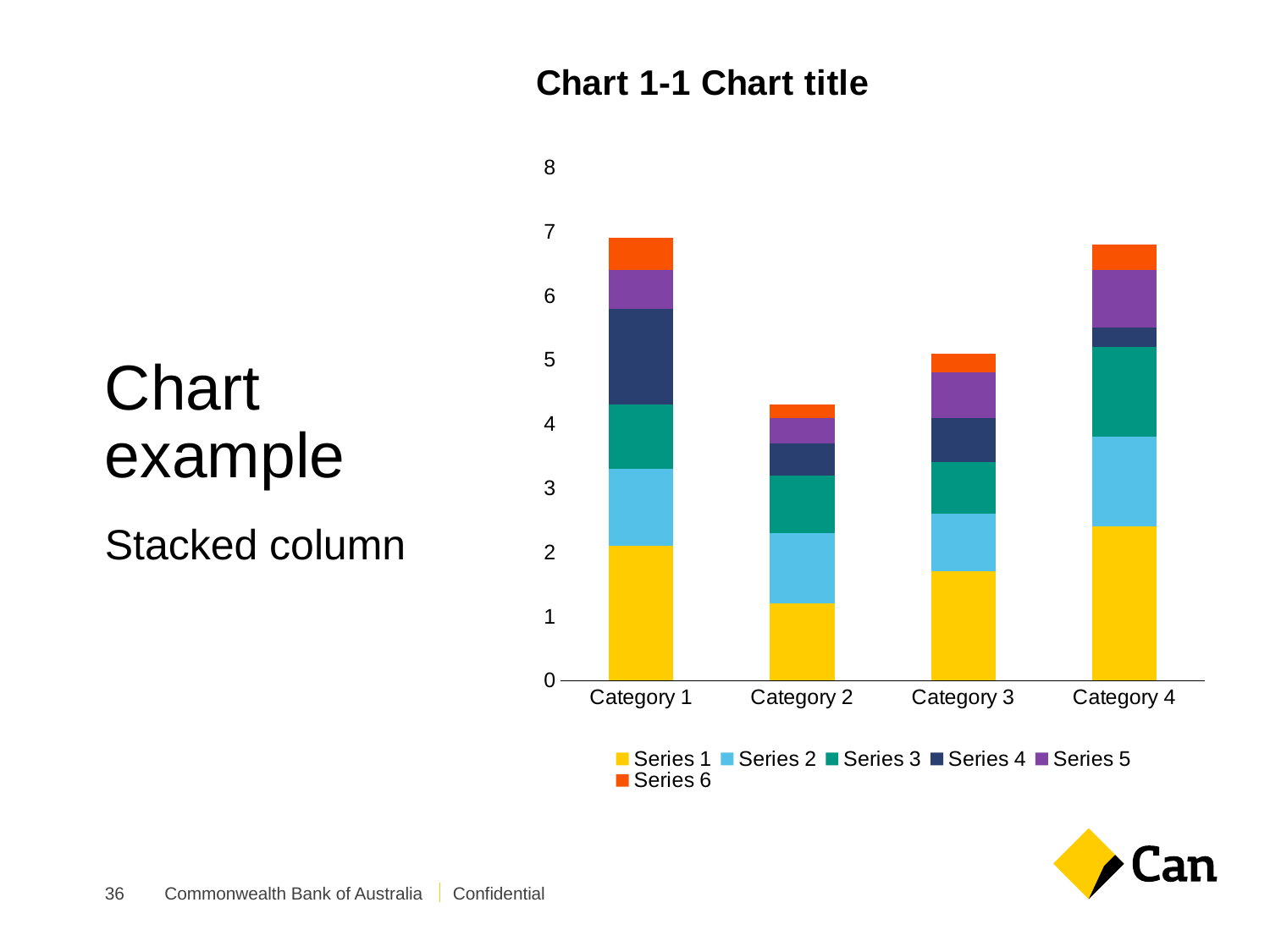

### Chart: Chart 1-1 Chart title

| Category | Series 1 | Series 2 | Series 3 | Series 4 | Series 5 | Series 6 |
|---|---|---|---|---|---|---|
| Category 1 | 2.1 | 1.2 | 1.0 | 1.5 | 0.6 | 0.5 |
| Category 2 | 1.2 | 1.1 | 0.9 | 0.5 | 0.4 | 0.2 |
| Category 3 | 1.7 | 0.9 | 0.8 | 0.7 | 0.7 | 0.3 |
| Category 4 | 2.4 | 1.4 | 1.4 | 0.3 | 0.9 | 0.4 |
# Chart example
Stacked column
36